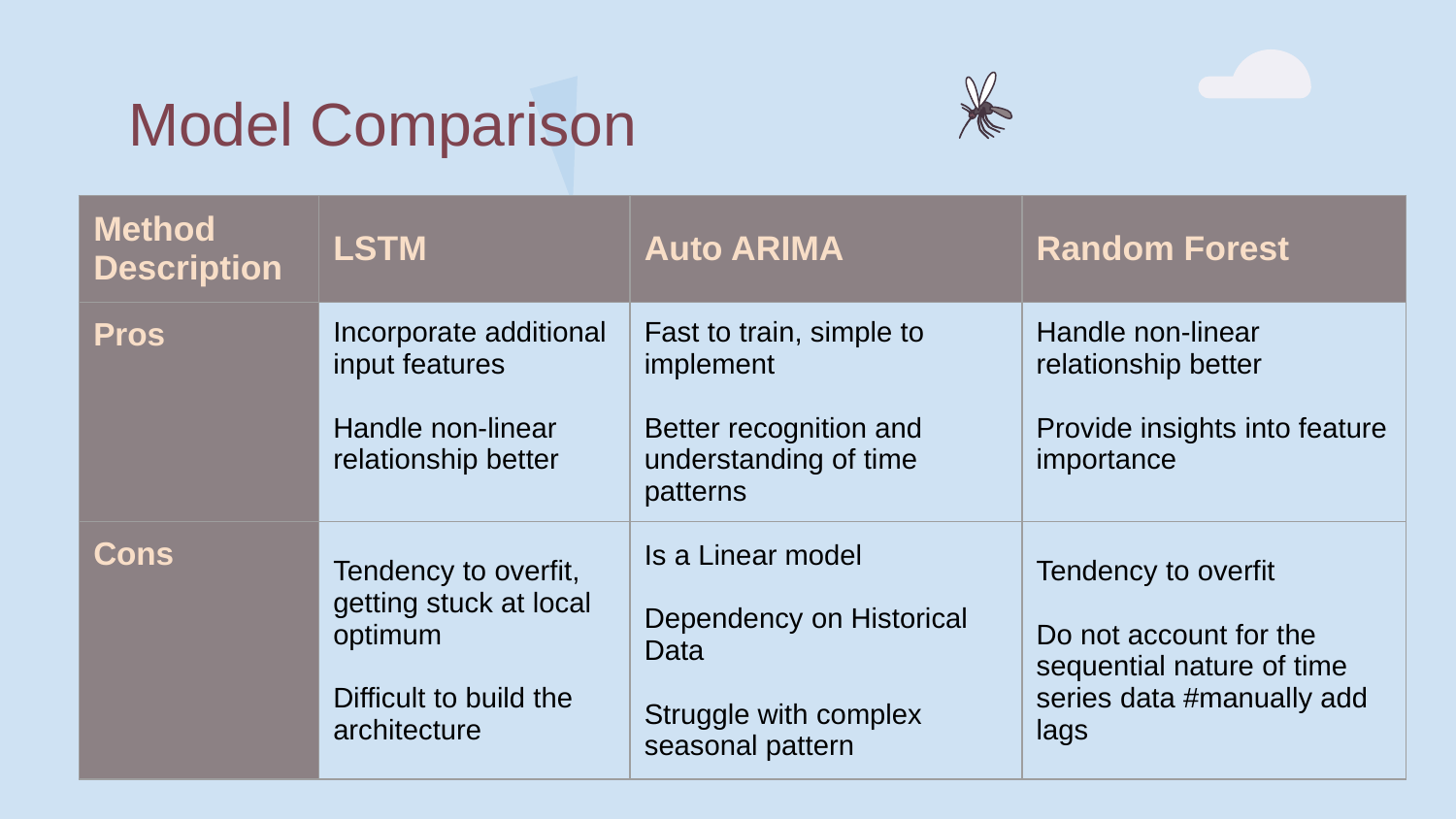

Model Comparison
| Method Description | LSTM | Auto ARIMA | Random Forest |
| --- | --- | --- | --- |
| Pros | Incorporate additional input features Handle non-linear relationship better | Fast to train, simple to implement Better recognition and understanding of time patterns | Handle non-linear relationship better Provide insights into feature importance |
| Cons | Tendency to overfit, getting stuck at local optimum Difficult to build the architecture | Is a Linear model Dependency on Historical Data Struggle with complex seasonal pattern | Tendency to overfit Do not account for the sequential nature of time series data #manually add lags |